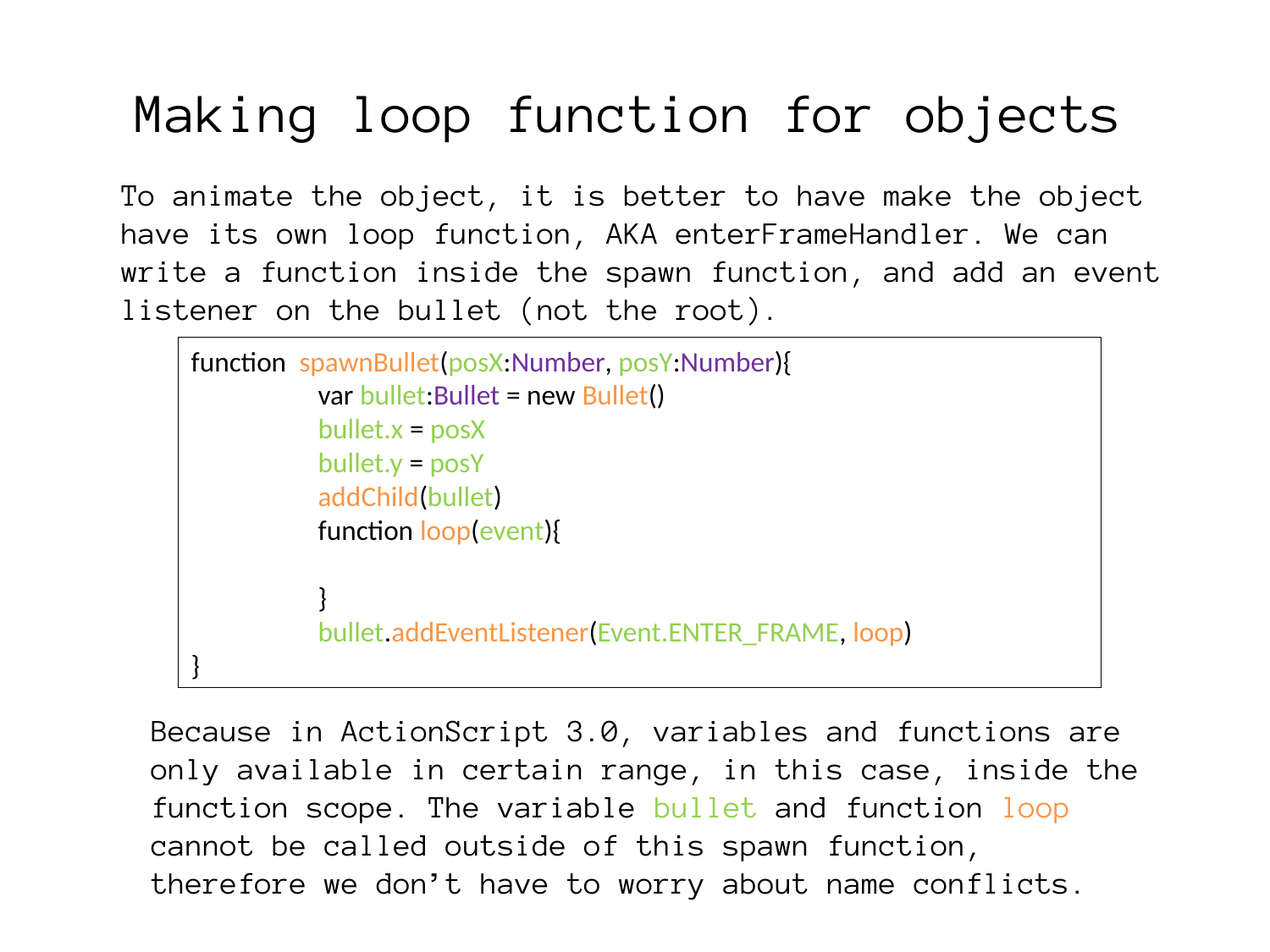

Making loop function for objects
To animate the object, it is better to have make the object have its own loop function, AKA enterFrameHandler. We can write a function inside the spawn function, and add an event listener on the bullet (not the root).
function  spawnBullet(posX:Number, posY:Number){
	var bullet:Bullet = new Bullet()
	bullet.x = posX
	bullet.y = posY
	addChild(bullet)
	function loop(event){

	}
	bullet.addEventListener(Event.ENTER_FRAME, loop)
}
Because in ActionScript 3.0, variables and functions are only available in certain range, in this case, inside the function scope. The variable bullet and function loop cannot be called outside of this spawn function, therefore we don’t have to worry about name conflicts.